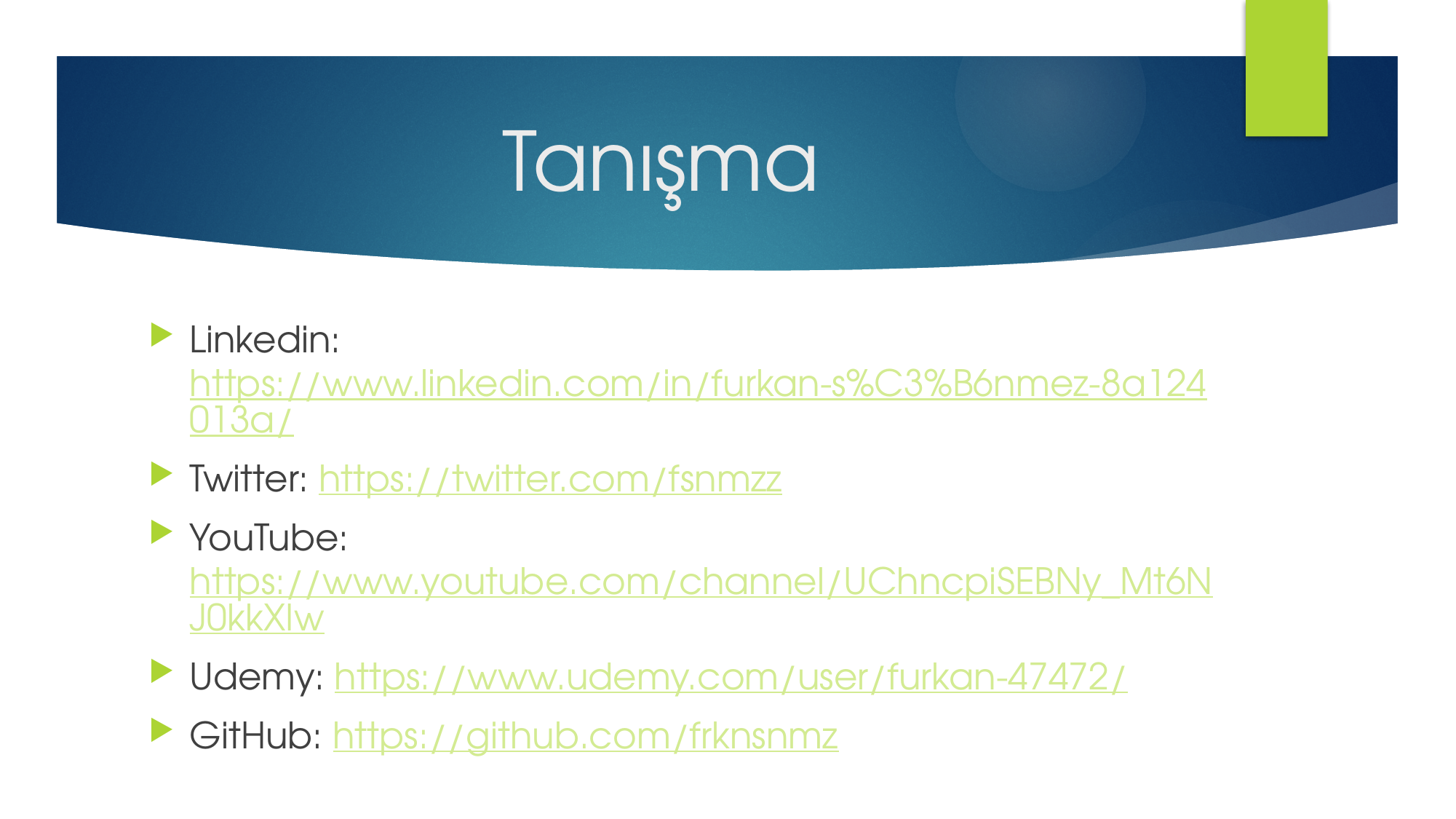

# Tanışma
Linkedin: https://www.linkedin.com/in/furkan-s%C3%B6nmez-8a124013a/
Twitter: https://twitter.com/fsnmzz
YouTube: https://www.youtube.com/channel/UChncpiSEBNy_Mt6NJ0kkXIw
Udemy: https://www.udemy.com/user/furkan-47472/
GitHub: https://github.com/frknsnmz